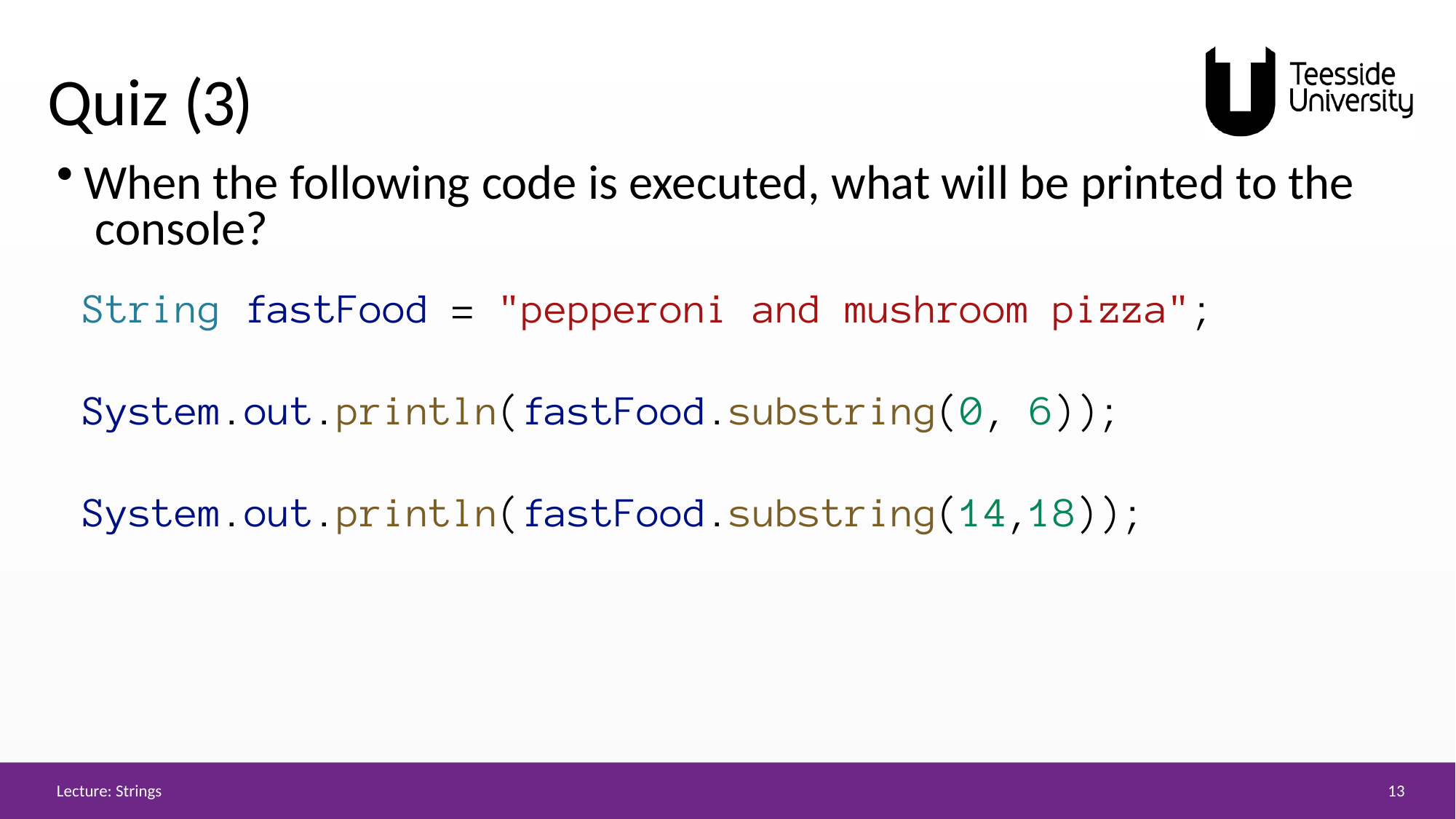

# Quiz (3)
When the following code is executed, what will be printed to the  console?
String fastFood = "pepperoni and mushroom pizza";
System.out.println(fastFood.substring(0, 6));
System.out.println(fastFood.substring(14,18));
13
Lecture: Strings